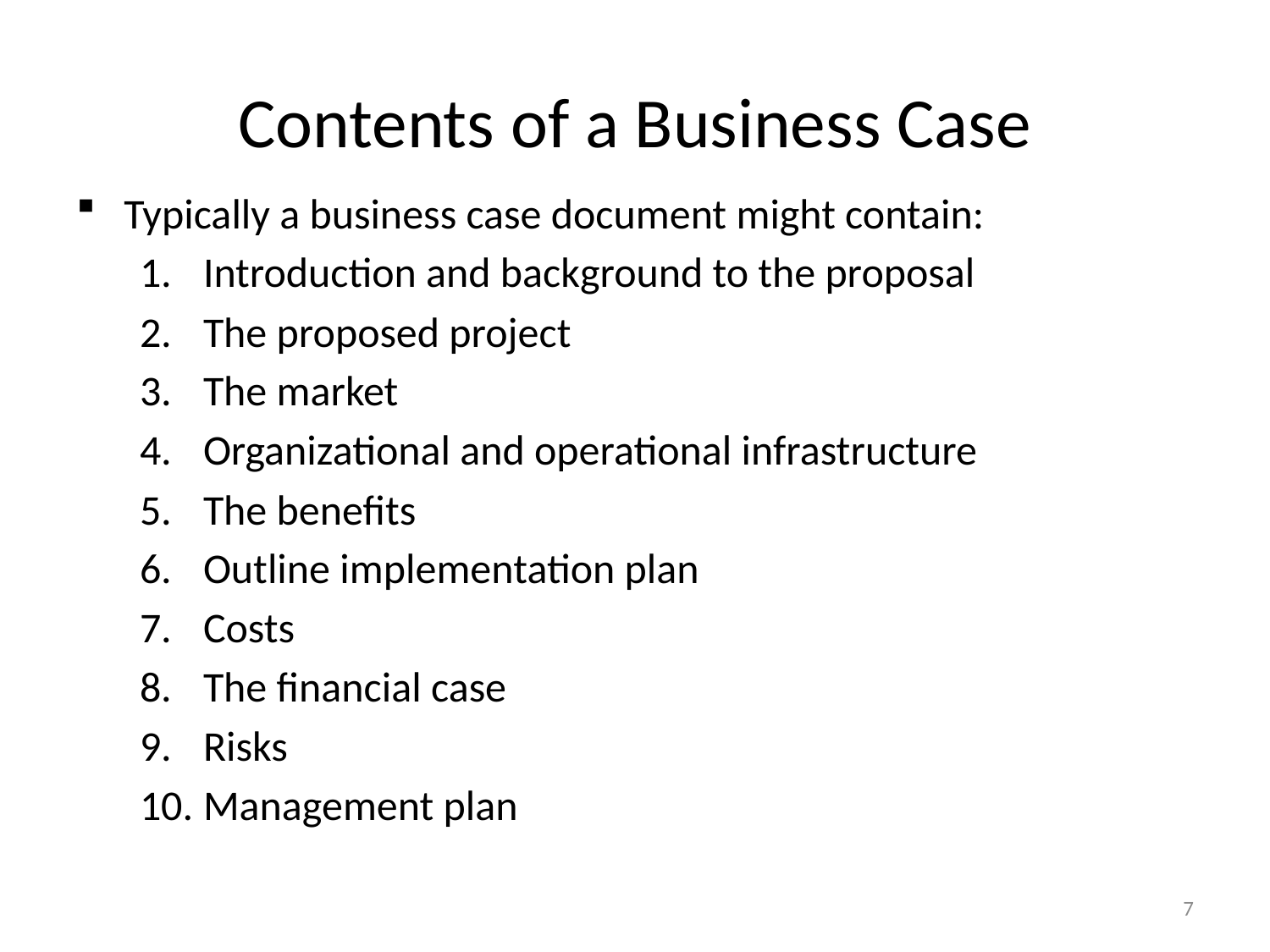

# Contents of a Business Case
Typically a business case document might contain:
Introduction and background to the proposal
The proposed project
The market
Organizational and operational infrastructure
The benefits
Outline implementation plan
Costs
The financial case
Risks
Management plan

7